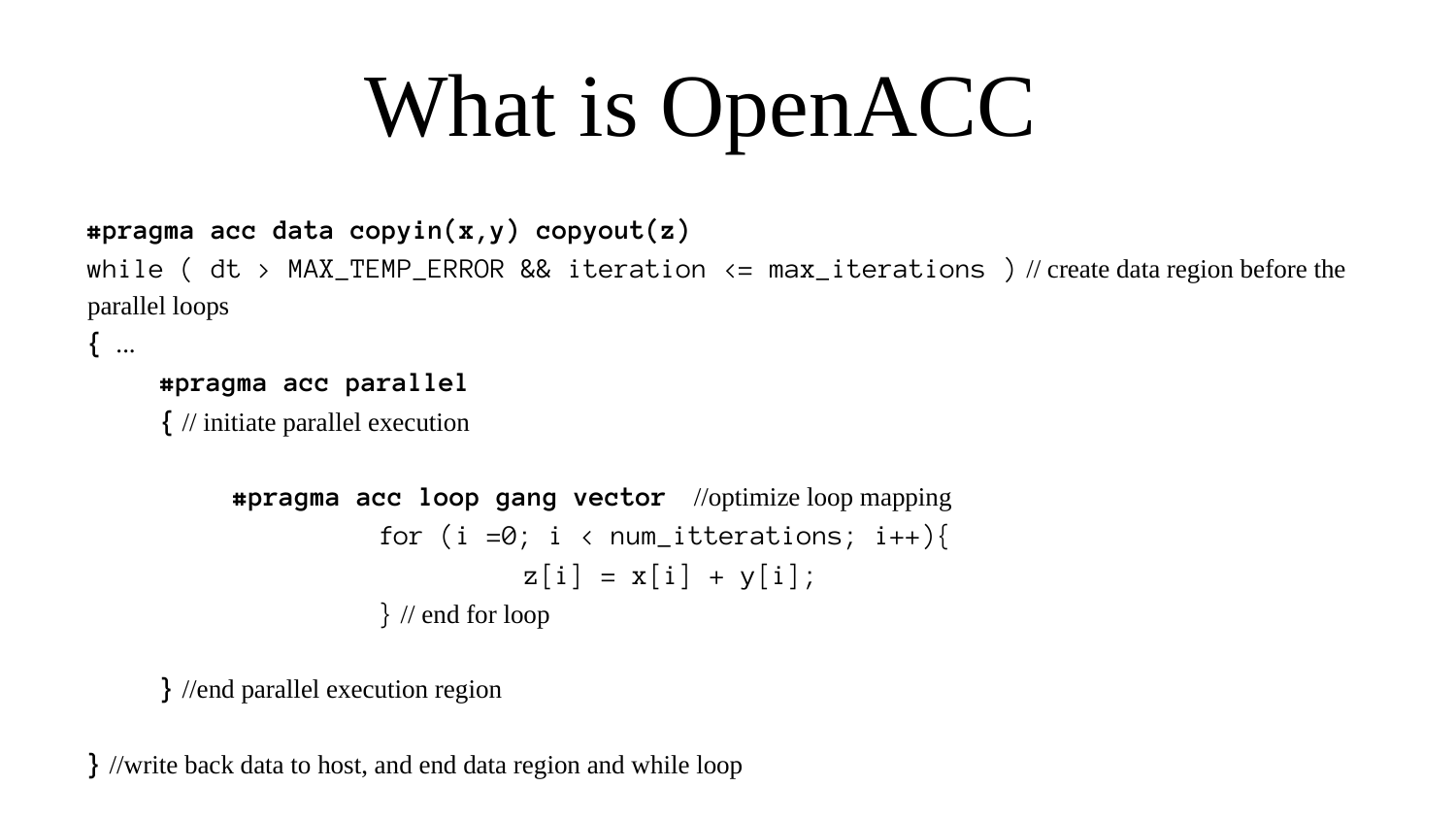

# What is OpenACC
#pragma acc data copyin(x,y) copyout(z)
while ( dt > MAX_TEMP_ERROR && iteration <= max_iterations ) // create data region before the parallel loops
{  ...
#pragma acc parallel
{ // initiate parallel execution

#pragma acc loop gang vector    //optimize loop mapping
		for (i =0; i < num_itterations; i++){
			z[i] = x[i] + y[i];
		} // end for loop

} //end parallel execution region

} //write back data to host, and end data region and while loop